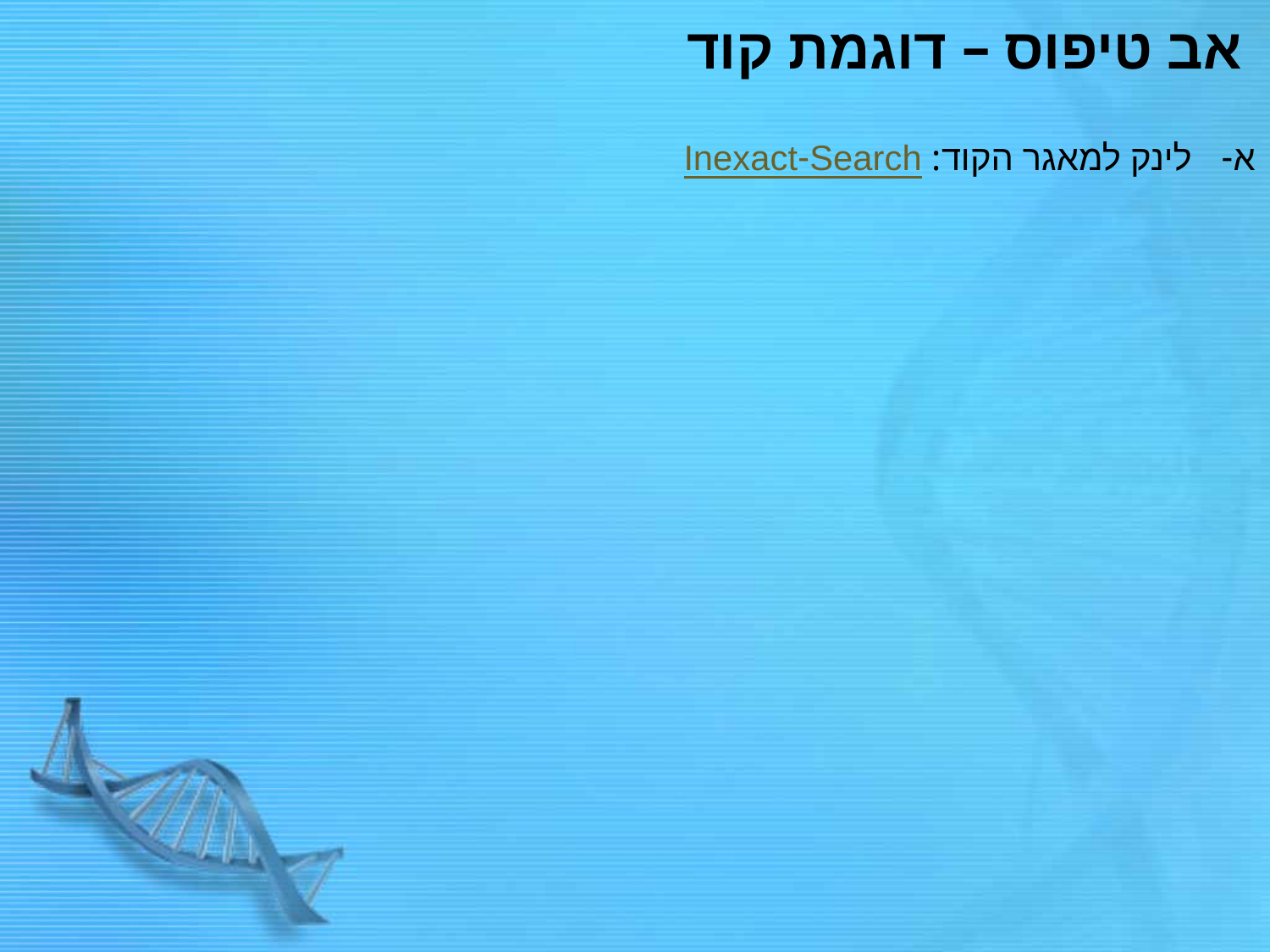

אב טיפוס – דוגמת קוד
לינק למאגר הקוד: Inexact-Search